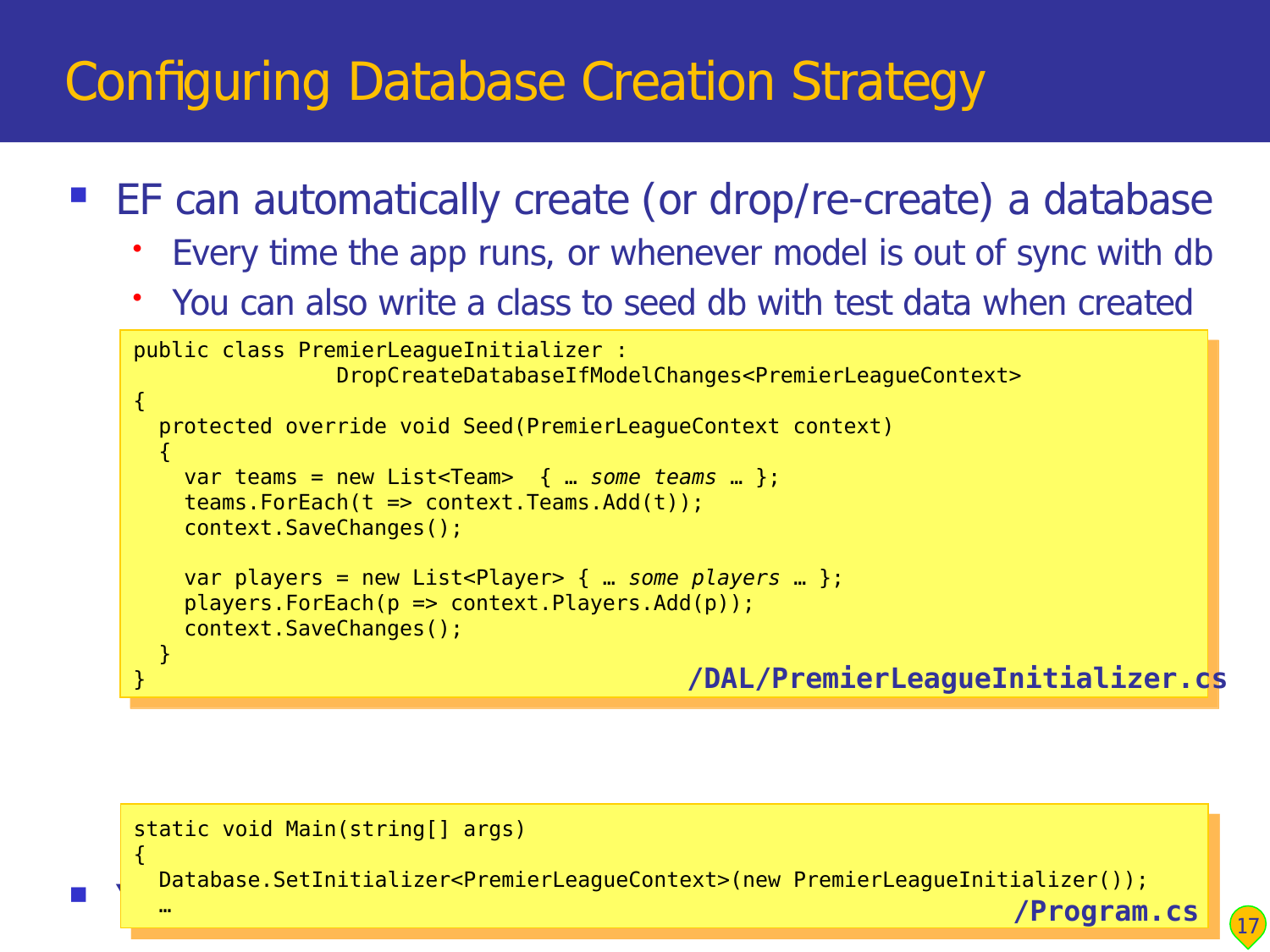

# Configuring Database Creation Strategy
EF can automatically create (or drop/re-create) a database
Every time the app runs, or whenever model is out of sync with db
You can also write a class to seed db with test data when created

You have to tell EF about the initializer class:
public class PremierLeagueInitializer :
                DropCreateDatabaseIfModelChanges<PremierLeagueContext>
{
  protected override void Seed(PremierLeagueContext context)
  {
    var teams = new List<Team>  { … some teams … };
    teams.ForEach(t => context.Teams.Add(t));
    context.SaveChanges();

    var players = new List<Player> { … some players … };
    players.ForEach(p => context.Players.Add(p));
    context.SaveChanges();
  }
}
/DAL/PremierLeagueInitializer.cs
static void Main(string[] args)
{
  Database.SetInitializer<PremierLeagueContext>(new PremierLeagueInitializer());
  …
17
/Program.cs